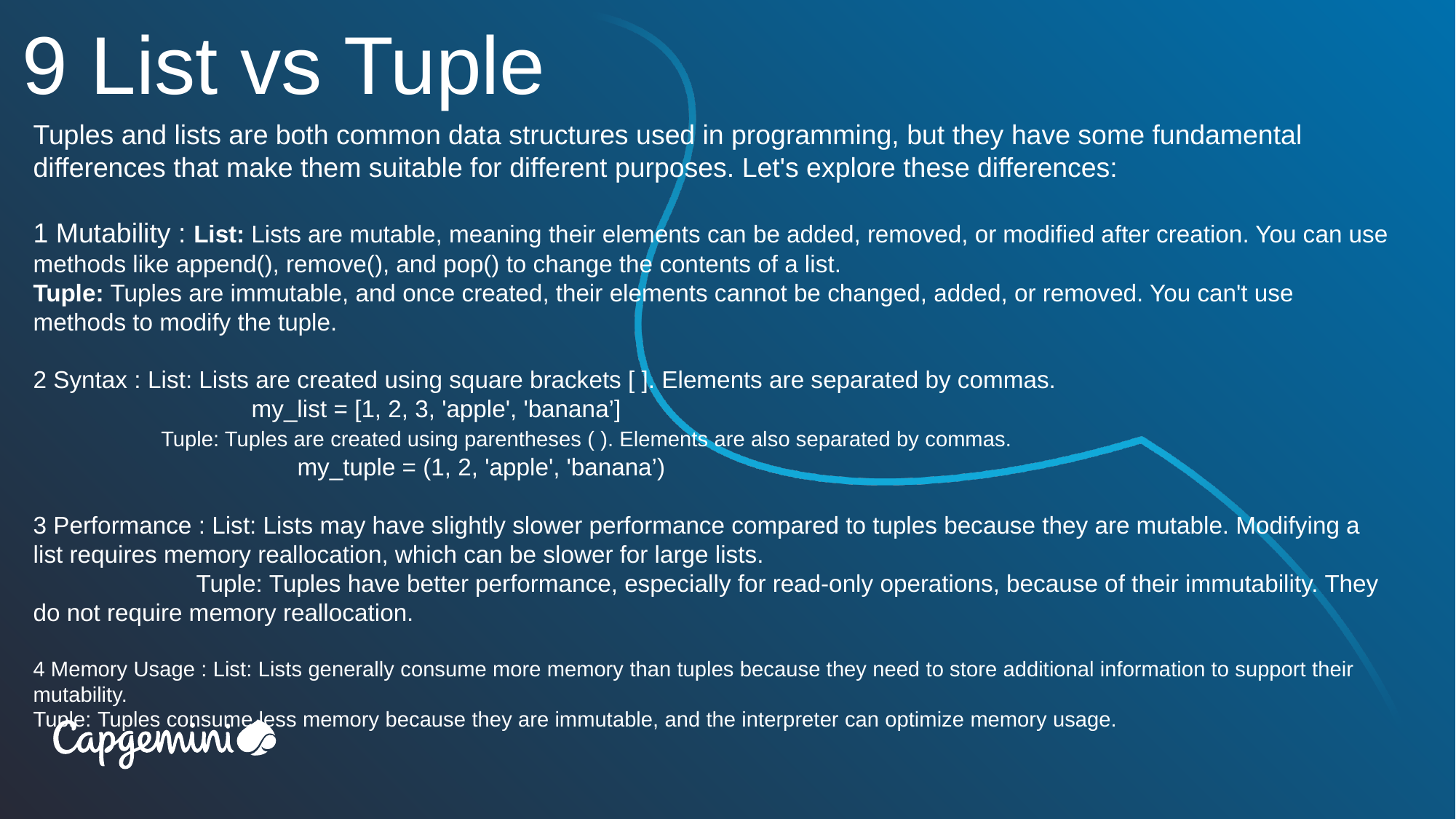

# 9 List vs Tuple
Tuples and lists are both common data structures used in programming, but they have some fundamental differences that make them suitable for different purposes. Let's explore these differences:

1 Mutability : List: Lists are mutable, meaning their elements can be added, removed, or modified after creation. You can use methods like append(), remove(), and pop() to change the contents of a list.
Tuple: Tuples are immutable, and once created, their elements cannot be changed, added, or removed. You can't use methods to modify the tuple.

2 Syntax : List: Lists are created using square brackets [ ]. Elements are separated by commas.
 		my_list = [1, 2, 3, 'apple', 'banana’]
                   Tuple: Tuples are created using parentheses ( ). Elements are also separated by commas.
                                            my_tuple = (1, 2, 'apple', 'banana’)

3 Performance : List: Lists may have slightly slower performance compared to tuples because they are mutable. Modifying a list requires memory reallocation, which can be slower for large lists.
	        Tuple: Tuples have better performance, especially for read-only operations, because of their immutability. They do not require memory reallocation.

4 Memory Usage : List: Lists generally consume more memory than tuples because they need to store additional information to support their mutability.
Tuple: Tuples consume less memory because they are immutable, and the interpreter can optimize memory usage.